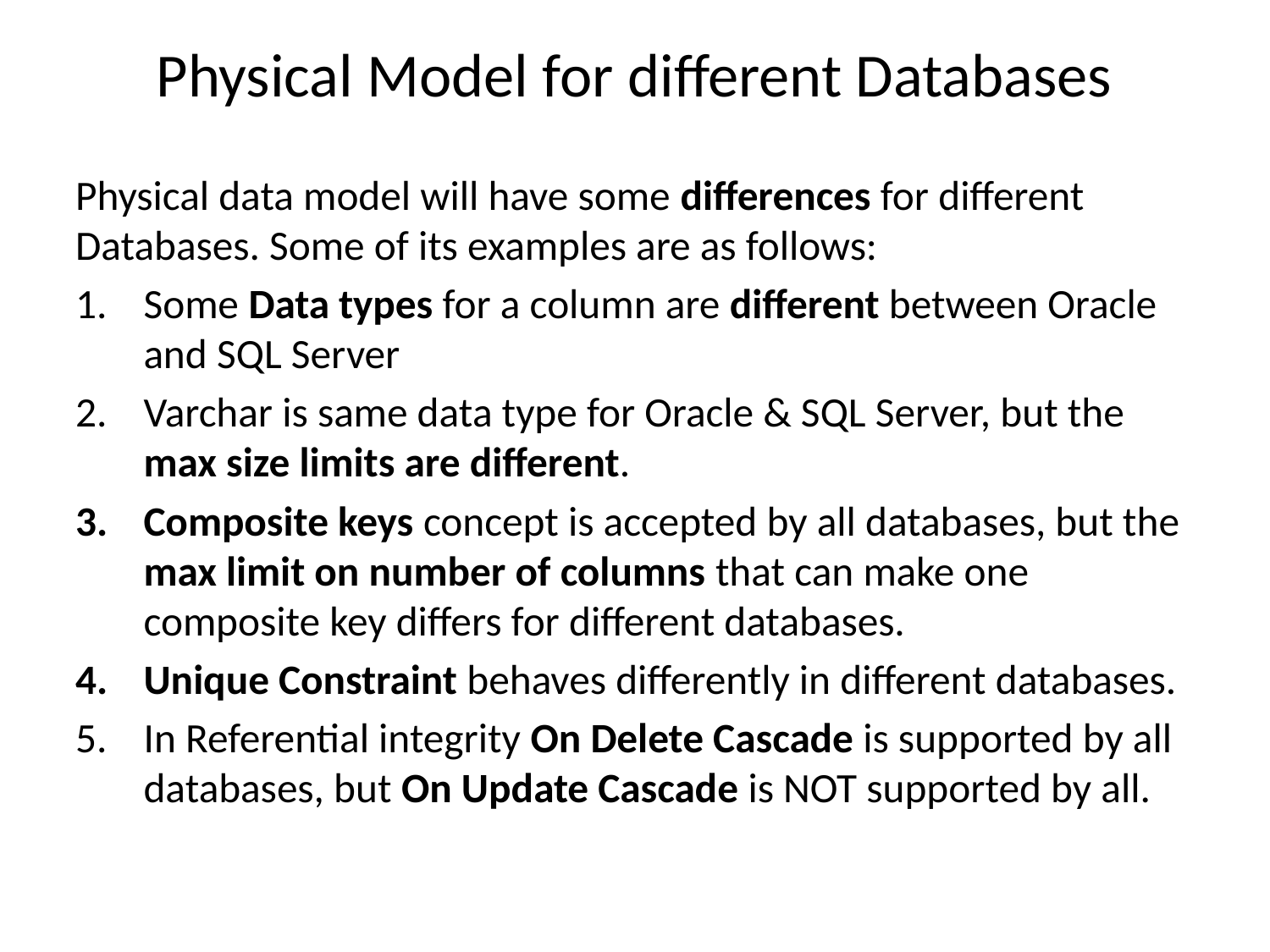

# Physical Model for different Databases
Physical data model will have some differences for different Databases. Some of its examples are as follows:
Some Data types for a column are different between Oracle and SQL Server
Varchar is same data type for Oracle & SQL Server, but the max size limits are different.
Composite keys concept is accepted by all databases, but the max limit on number of columns that can make one composite key differs for different databases.
Unique Constraint behaves differently in different databases.
In Referential integrity On Delete Cascade is supported by all databases, but On Update Cascade is NOT supported by all.